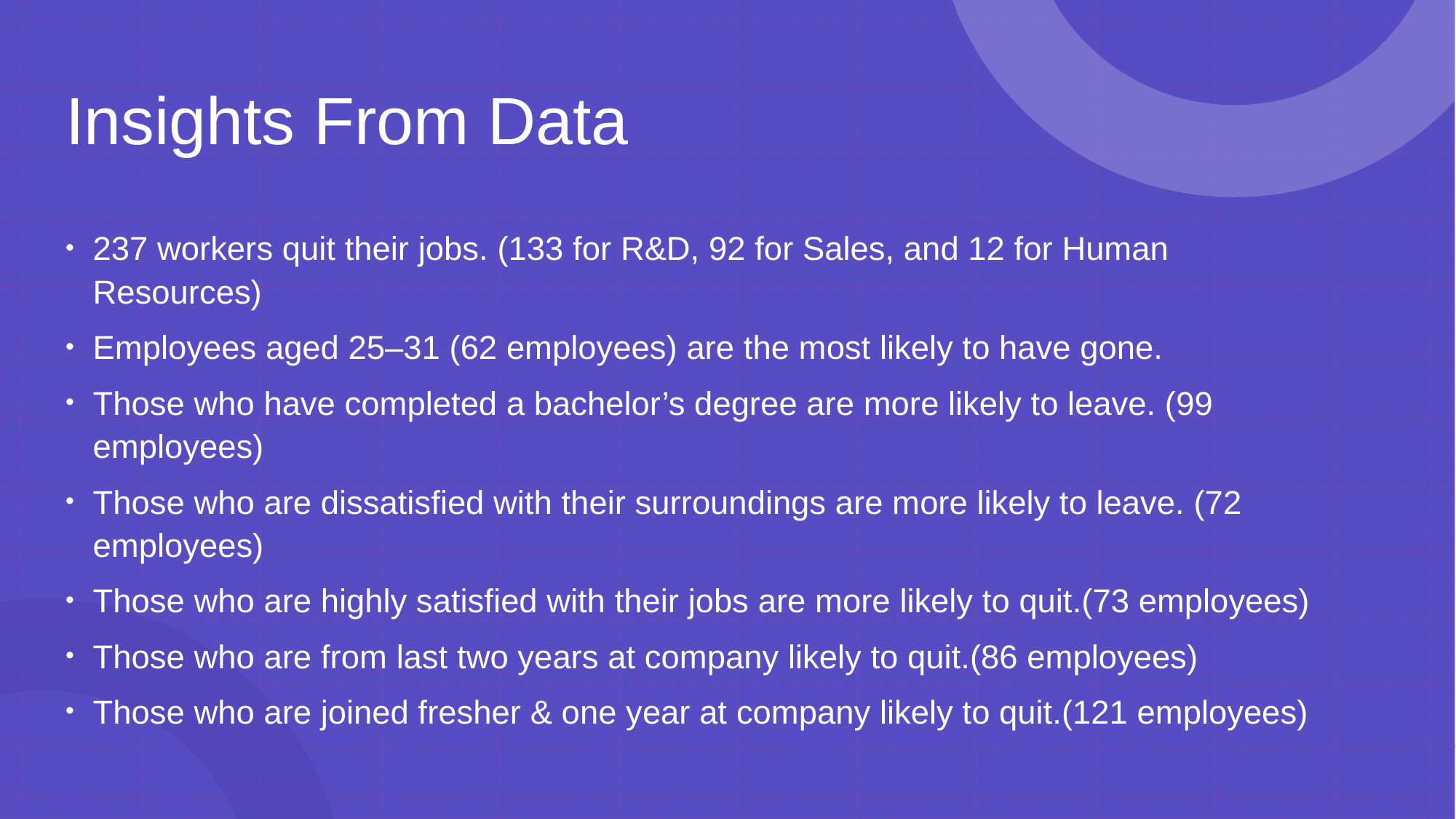

# Insights From Data
237 workers quit their jobs. (133 for R&D, 92 for Sales, and 12 for Human Resources)
Employees aged 25–31 (62 employees) are the most likely to have gone.
Those who have completed a bachelor’s degree are more likely to leave. (99 employees)
Those who are dissatisfied with their surroundings are more likely to leave. (72 employees)
Those who are highly satisfied with their jobs are more likely to quit.(73 employees)
Those who are from last two years at company likely to quit.(86 employees)
Those who are joined fresher & one year at company likely to quit.(121 employees)